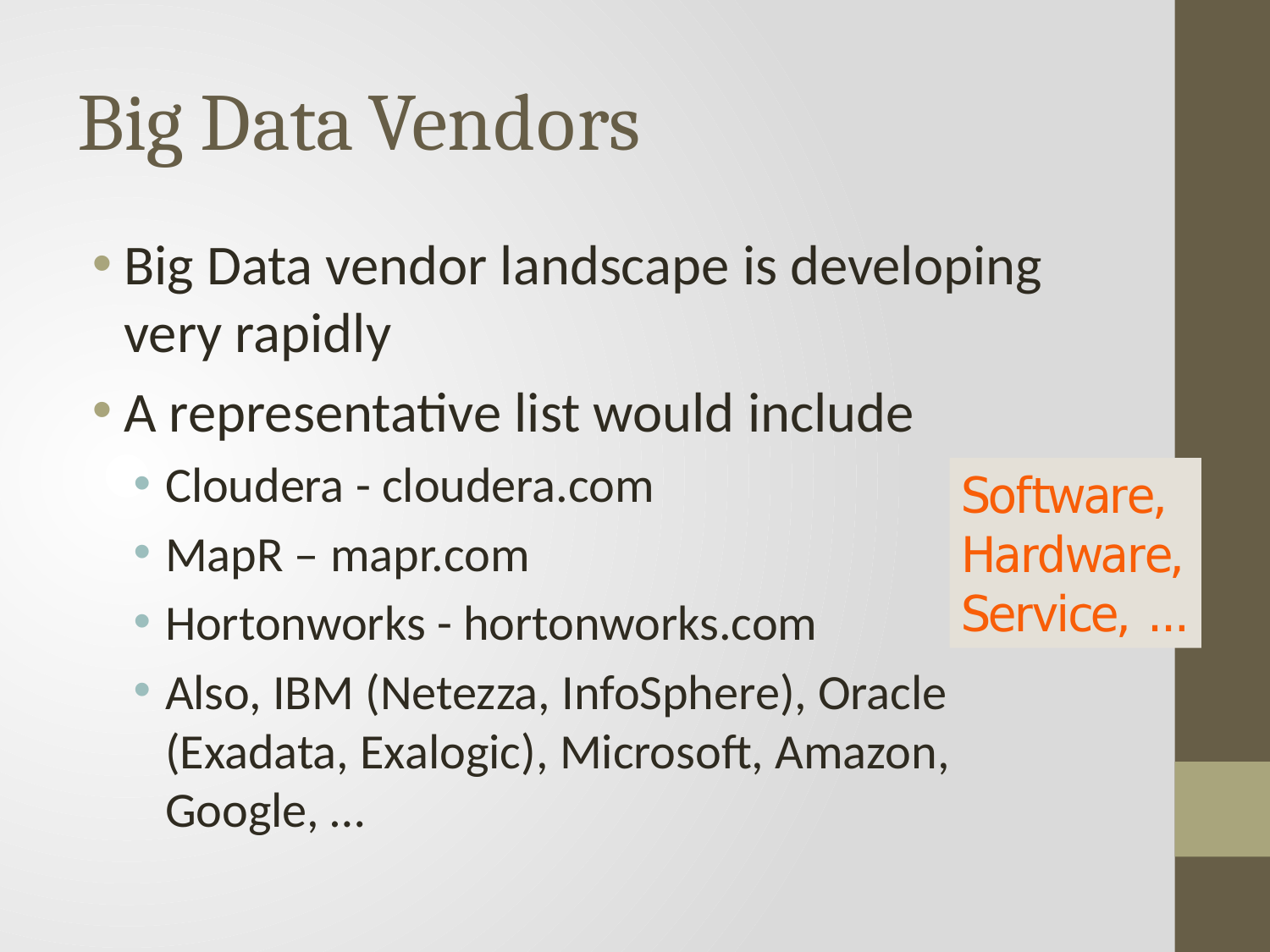

# Big Data Vendors
Big Data vendor landscape is developing very rapidly
A representative list would include
Cloudera - cloudera.com
MapR – mapr.com
Hortonworks - hortonworks.com
Also, IBM (Netezza, InfoSphere), Oracle (Exadata, Exalogic), Microsoft, Amazon, Google, …
Software,
Hardware,
Service, …